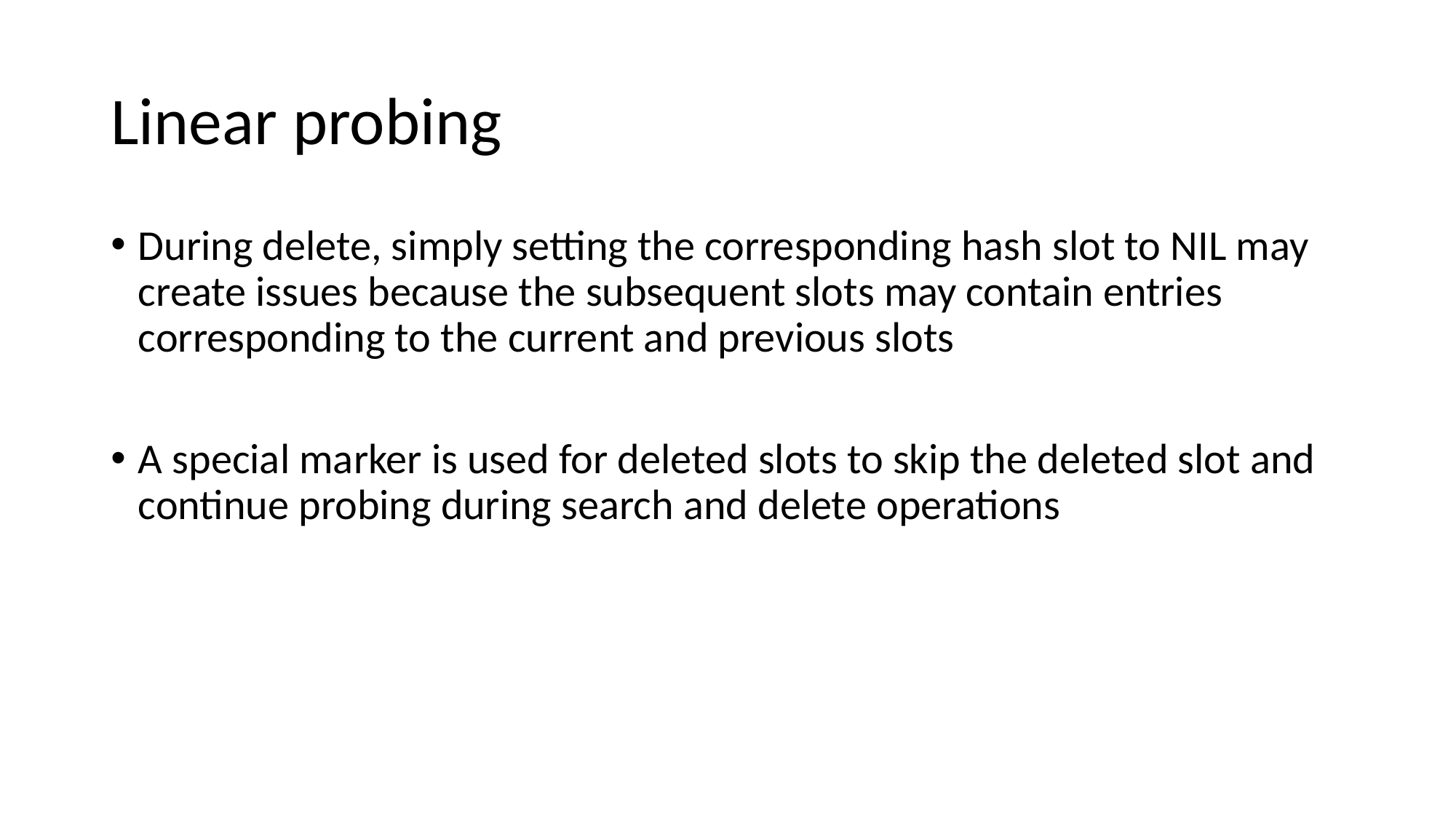

# Linear probing
During delete, simply setting the corresponding hash slot to NIL may create issues because the subsequent slots may contain entries corresponding to the current and previous slots

A special marker is used for deleted slots to skip the deleted slot and continue probing during search and delete operations